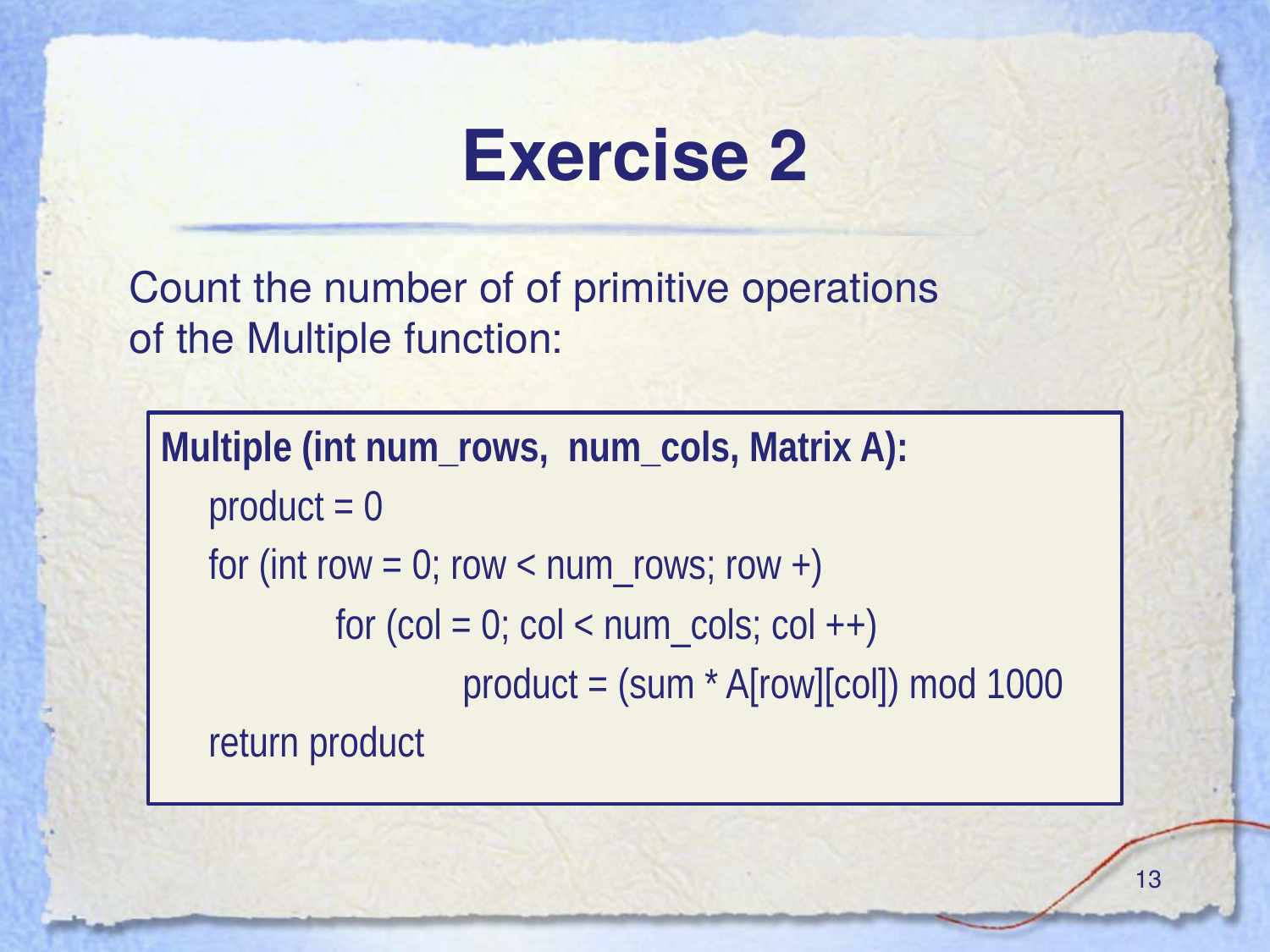

# Exercise 2
Count the number of of primitive operations
of the Multiple function:
Multiple (int num_rows,  num_cols, Matrix A):
	product = 0
	for (int row = 0; row < num_rows; row +)
		for (col = 0; col < num_cols; col ++)
			product = (sum * A[row][col]) mod 1000
	return product

13